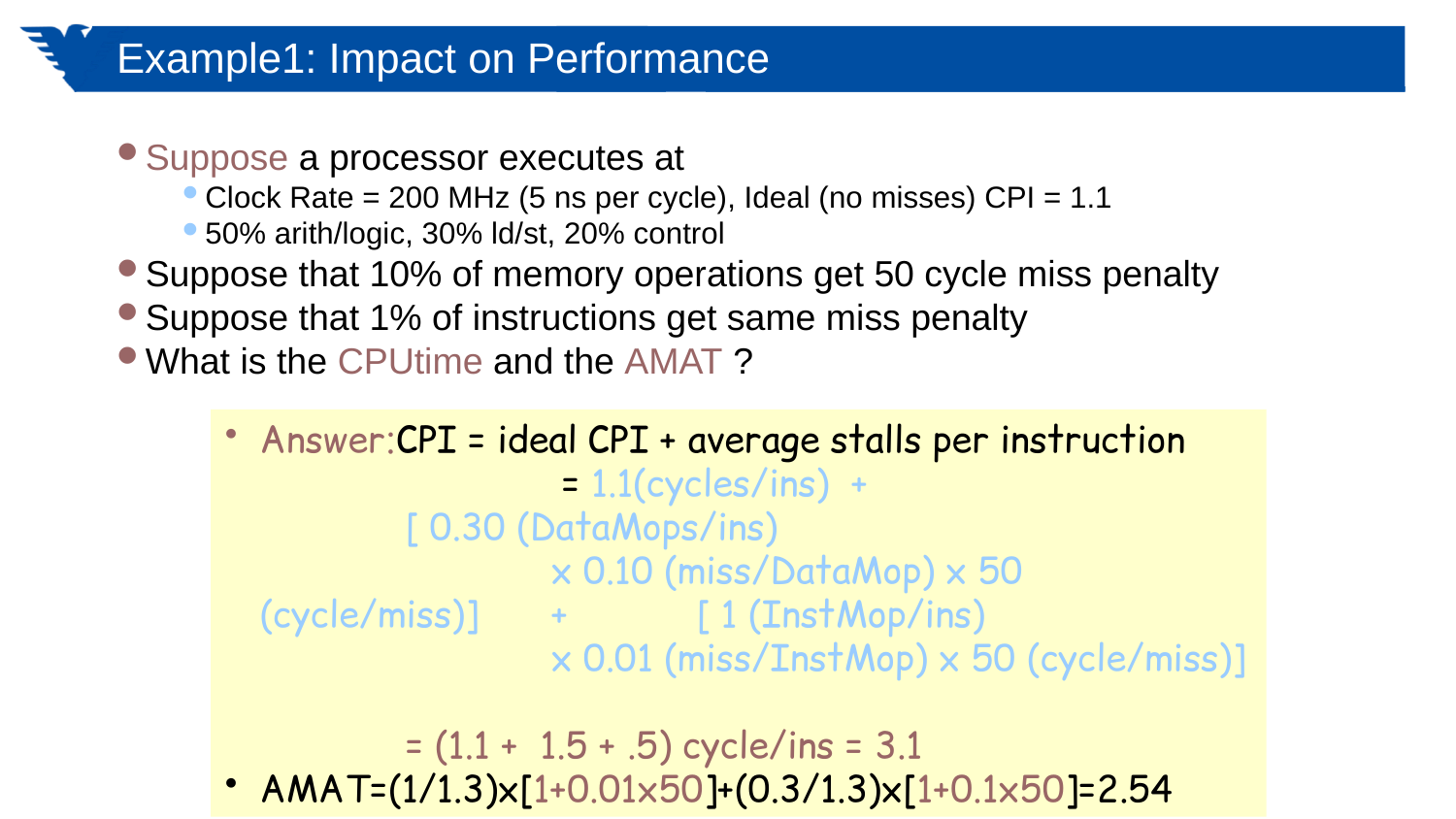

# Example1: Impact on Performance
Suppose a processor executes at
Clock Rate = 200 MHz (5 ns per cycle), Ideal (no misses) CPI = 1.1
50% arith/logic, 30% ld/st, 20% control
Suppose that 10% of memory operations get 50 cycle miss penalty
Suppose that 1% of instructions get same miss penalty
What is the CPUtime and the AMAT ?
Answer:CPI = ideal CPI + average stalls per instruction		 = 1.1(cycles/ins)  +
	[ 0.30 (DataMops/ins)
		x 0.10 (miss/DataMop) x 50 (cycle/miss)] 	+	[ 1 (InstMop/ins)
		x 0.01 (miss/InstMop) x 50 (cycle/miss)]
	= (1.1 +  1.5 + .5) cycle/ins = 3.1
AMAT=(1/1.3)x[1+0.01x50]+(0.3/1.3)x[1+0.1x50]=2.54